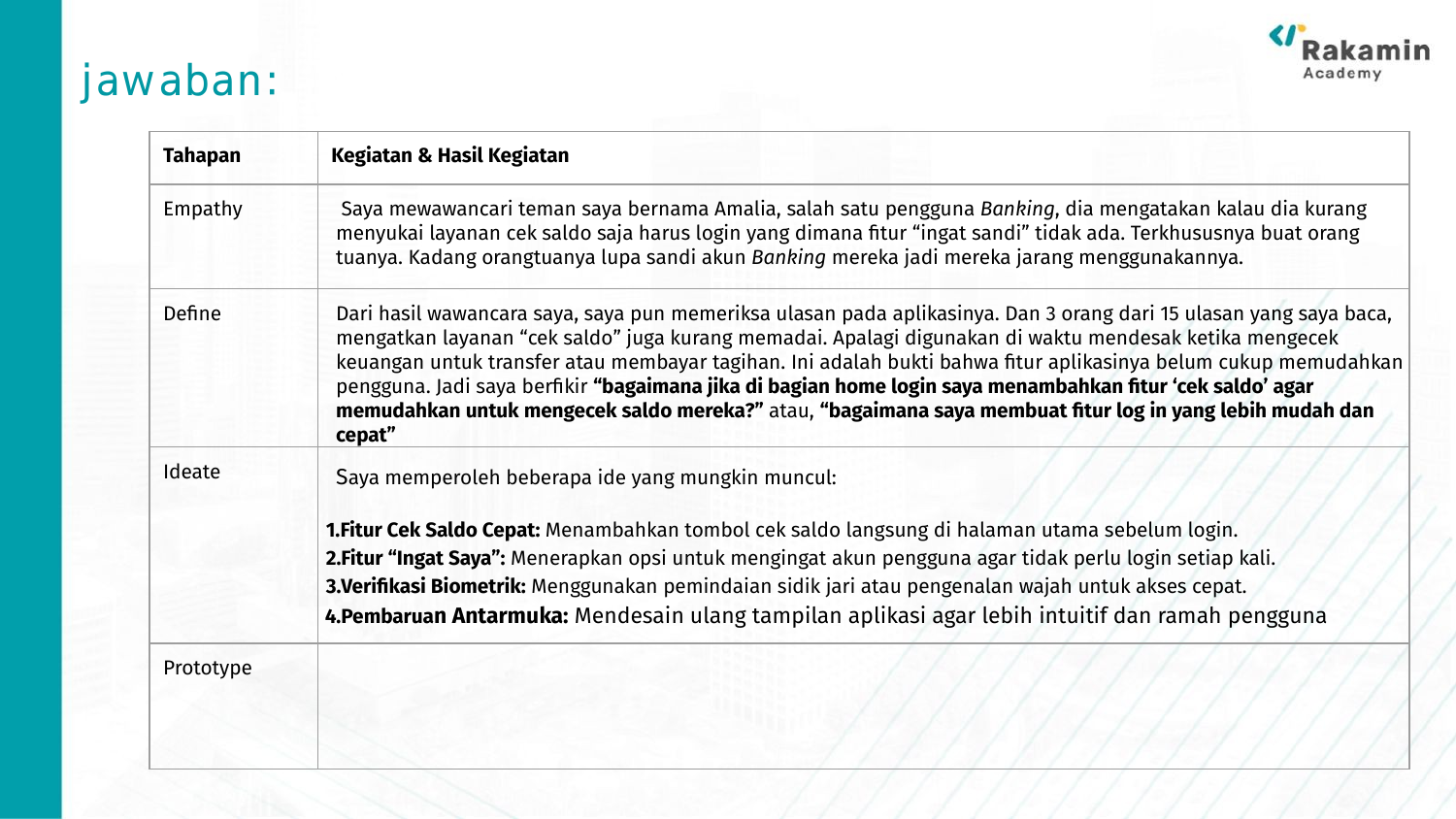

# jawaban:
| Tahapan | Kegiatan & Hasil Kegiatan |
| --- | --- |
| Empathy | Saya mewawancari teman saya bernama Amalia, salah satu pengguna Banking, dia mengatakan kalau dia kurang menyukai layanan cek saldo saja harus login yang dimana fitur “ingat sandi” tidak ada. Terkhususnya buat orang tuanya. Kadang orangtuanya lupa sandi akun Banking mereka jadi mereka jarang menggunakannya. |
| Deﬁne | Dari hasil wawancara saya, saya pun memeriksa ulasan pada aplikasinya. Dan 3 orang dari 15 ulasan yang saya baca, mengatkan layanan “cek saldo” juga kurang memadai. Apalagi digunakan di waktu mendesak ketika mengecek keuangan untuk transfer atau membayar tagihan. Ini adalah bukti bahwa fitur aplikasinya belum cukup memudahkan pengguna. Jadi saya berfikir “bagaimana jika di bagian home login saya menambahkan fitur ‘cek saldo’ agar memudahkan untuk mengecek saldo mereka?” atau, “bagaimana saya membuat fitur log in yang lebih mudah dan cepat” |
| Ideate | Saya memperoleh beberapa ide yang mungkin muncul: Fitur Cek Saldo Cepat: Menambahkan tombol cek saldo langsung di halaman utama sebelum login. Fitur “Ingat Saya”: Menerapkan opsi untuk mengingat akun pengguna agar tidak perlu login setiap kali. Verifikasi Biometrik: Menggunakan pemindaian sidik jari atau pengenalan wajah untuk akses cepat. Pembaruan Antarmuka: Mendesain ulang tampilan aplikasi agar lebih intuitif dan ramah pengguna |
| Prototype |  |